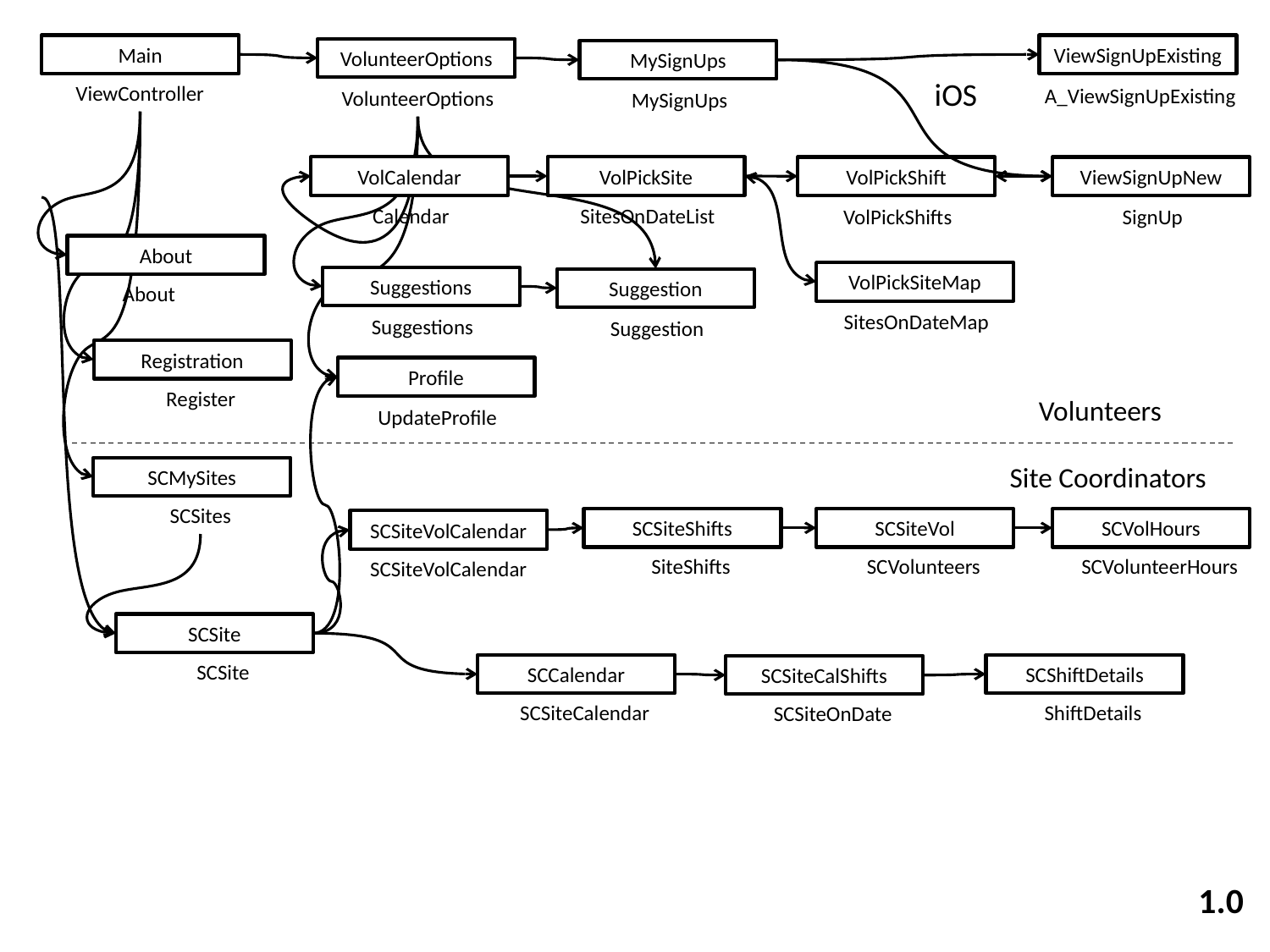

Main
ViewSignUpExisting
VolunteerOptions
MySignUps
iOS
ViewController
A_ViewSignUpExisting
VolunteerOptions
MySignUps
VolCalendar
VolPickSite
VolPickShift
ViewSignUpNew
Calendar
SitesOnDateList
VolPickShifts

SignUp
About
VolPickSiteMap
Suggestions
Suggestion
About
SitesOnDateMap
Suggestions
Suggestion
Registration
Profile
Register
Volunteers
UpdateProfile
Site Coordinators
SCMySites
SCSites
SCSiteShifts
SCSiteVol
SCVolHours
SCSiteVolCalendar
SiteShifts
SCVolunteers
SCVolunteerHours
SCSiteVolCalendar
SCSite
SCSite
SCCalendar
SCShiftDetails
SCSiteCalShifts
SCSiteCalendar
ShiftDetails
SCSiteOnDate
1.0